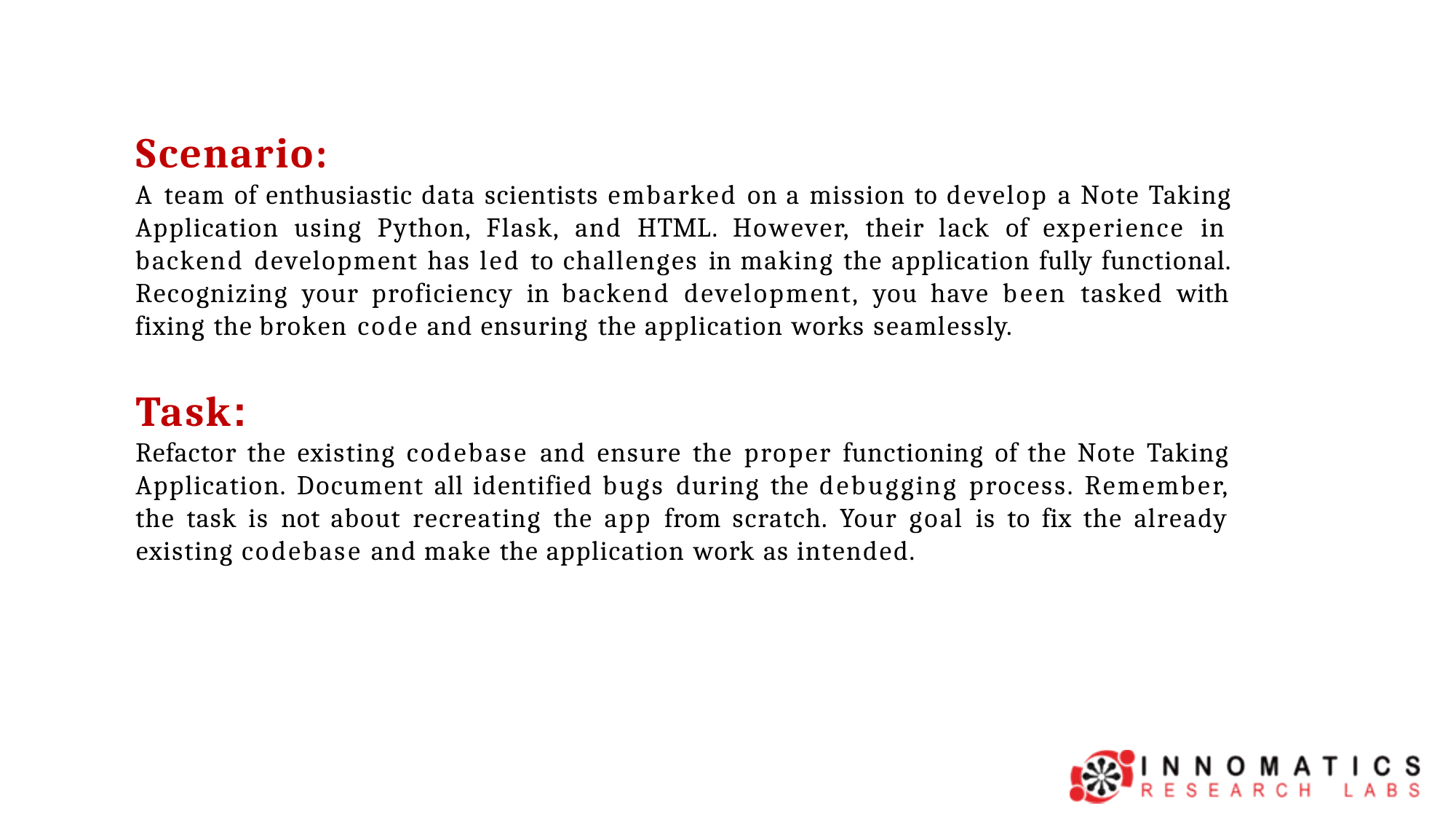

# Scenario:
A team of enthusiastic data scientists embarked on a mission to develop a Note Taking  Application using Python, Flask, and HTML. However, their lack of experience in  backend development has led to challenges in making the application fully functional.  Recognizing your proficiency in backend development, you have been tasked with  fixing the broken code and ensuring the application works seamlessly.
Task:
Refactor the existing codebase and ensure the proper functioning of the Note Taking  Application. Document all identified bugs during the debugging process. Remember,  the task is not about recreating the app from scratch. Your goal is to fix the already  existing codebase and make the application work as intended.